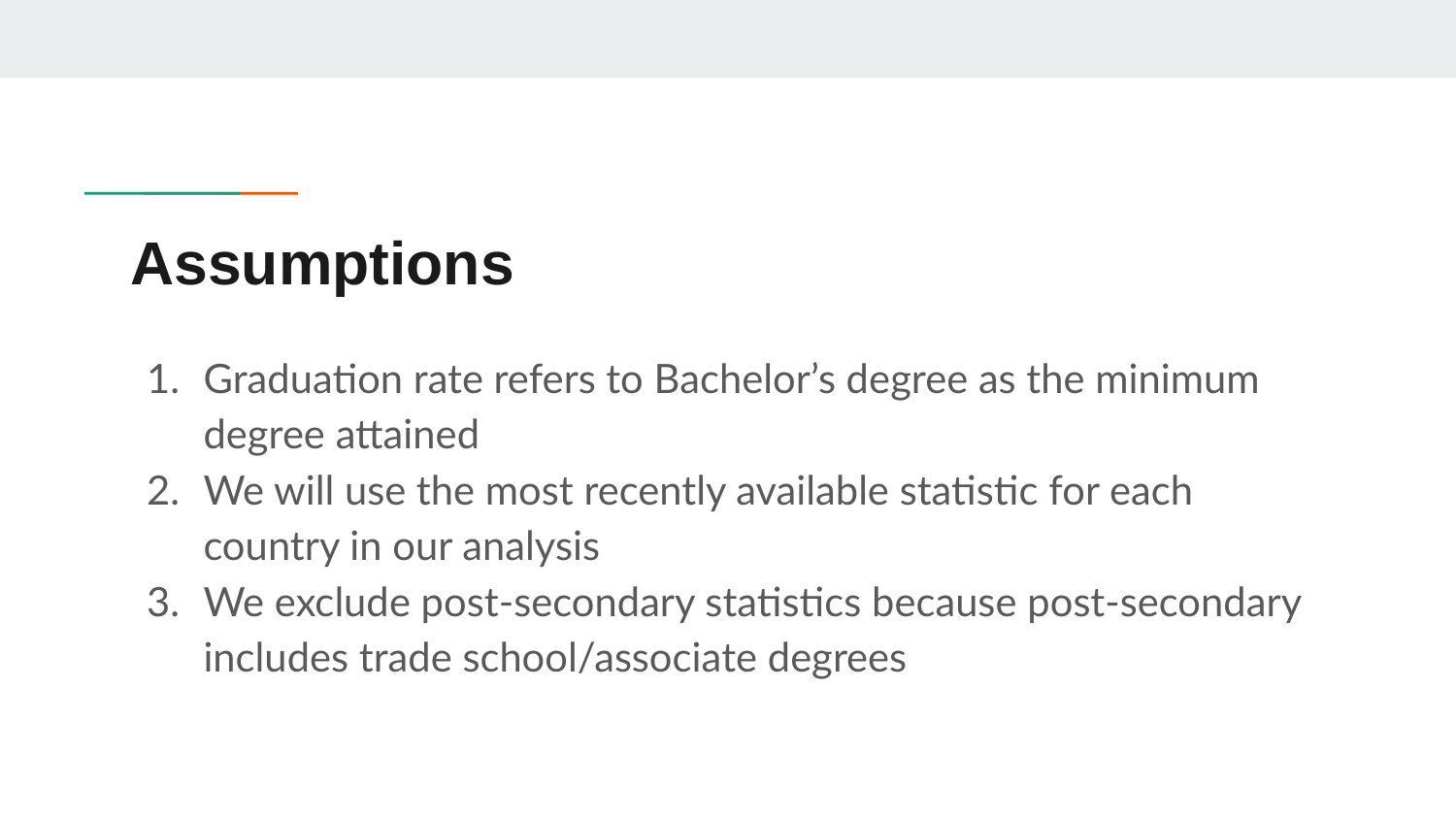

# Assumptions
Graduation rate refers to Bachelor’s degree as the minimum degree attained
We will use the most recently available statistic for each country in our analysis
We exclude post-secondary statistics because post-secondary includes trade school/associate degrees